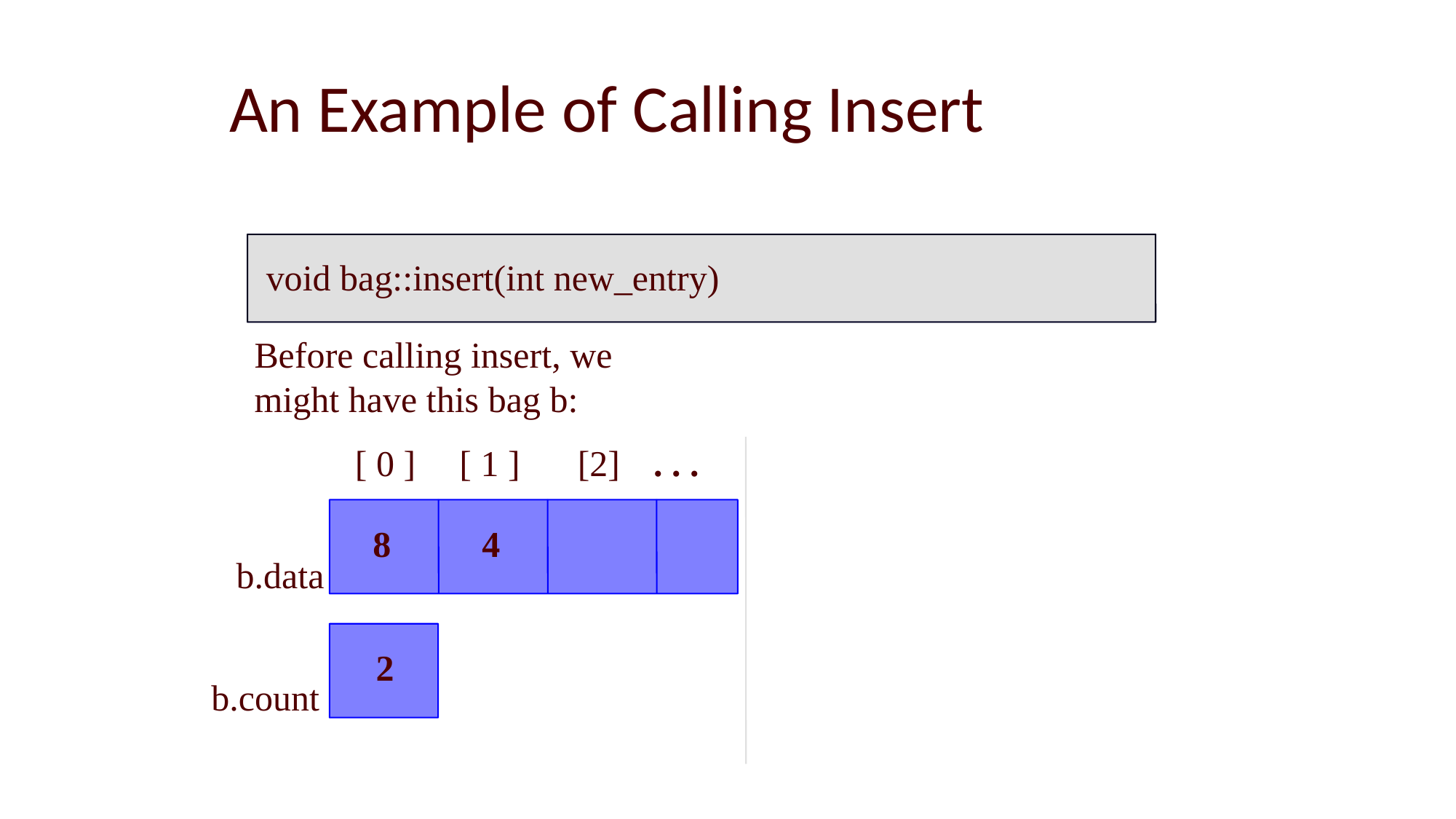

# An Example of Calling Insert

void bag::insert(int new_entry)
Before calling insert, we
might have this bag b:

[ 0 ]
[ 1 ]
[2]
. . .

8
4
b.data

2
b.count